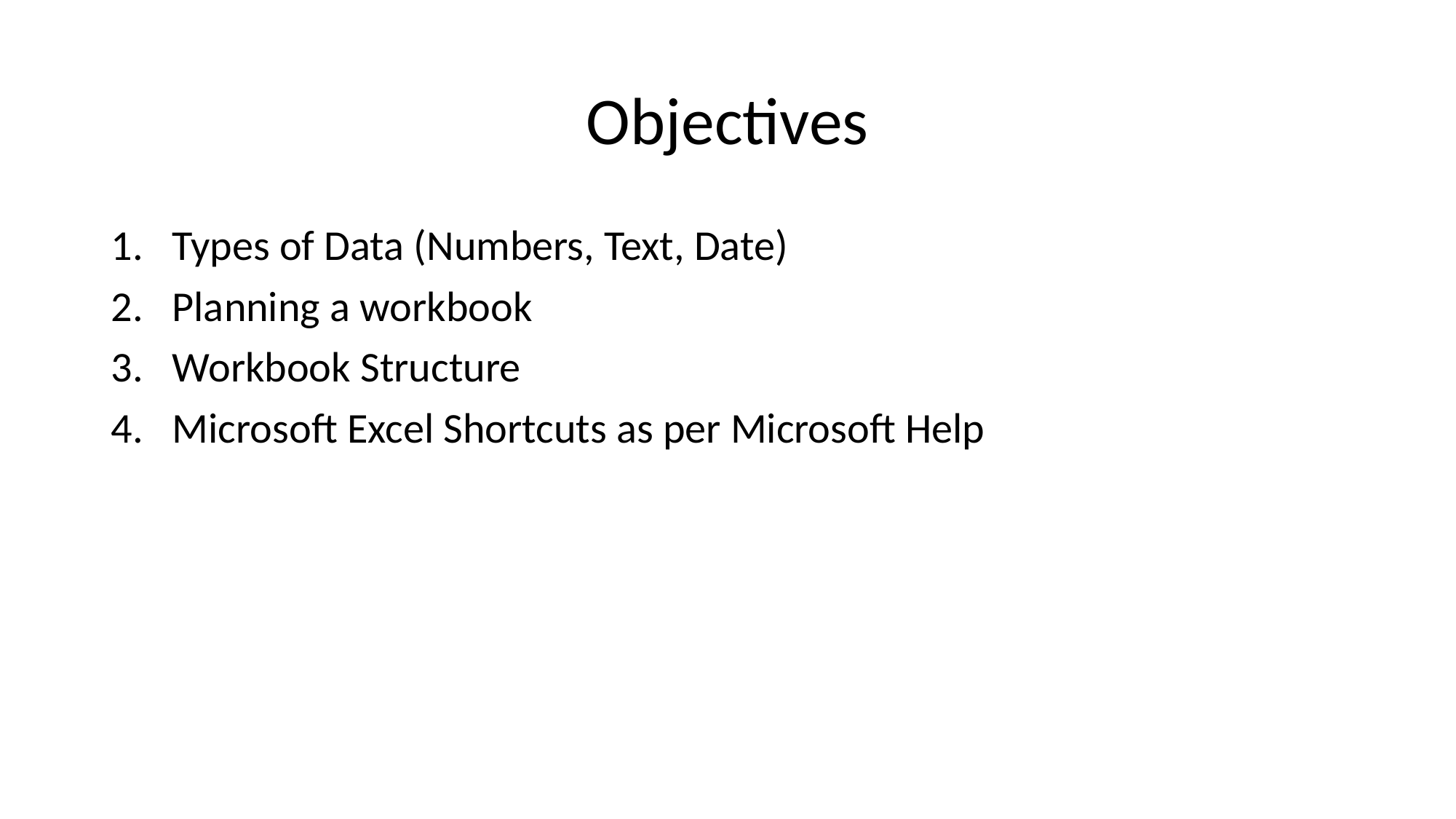

# Objectives
Types of Data (Numbers, Text, Date)
Planning a workbook
Workbook Structure
Microsoft Excel Shortcuts as per Microsoft Help